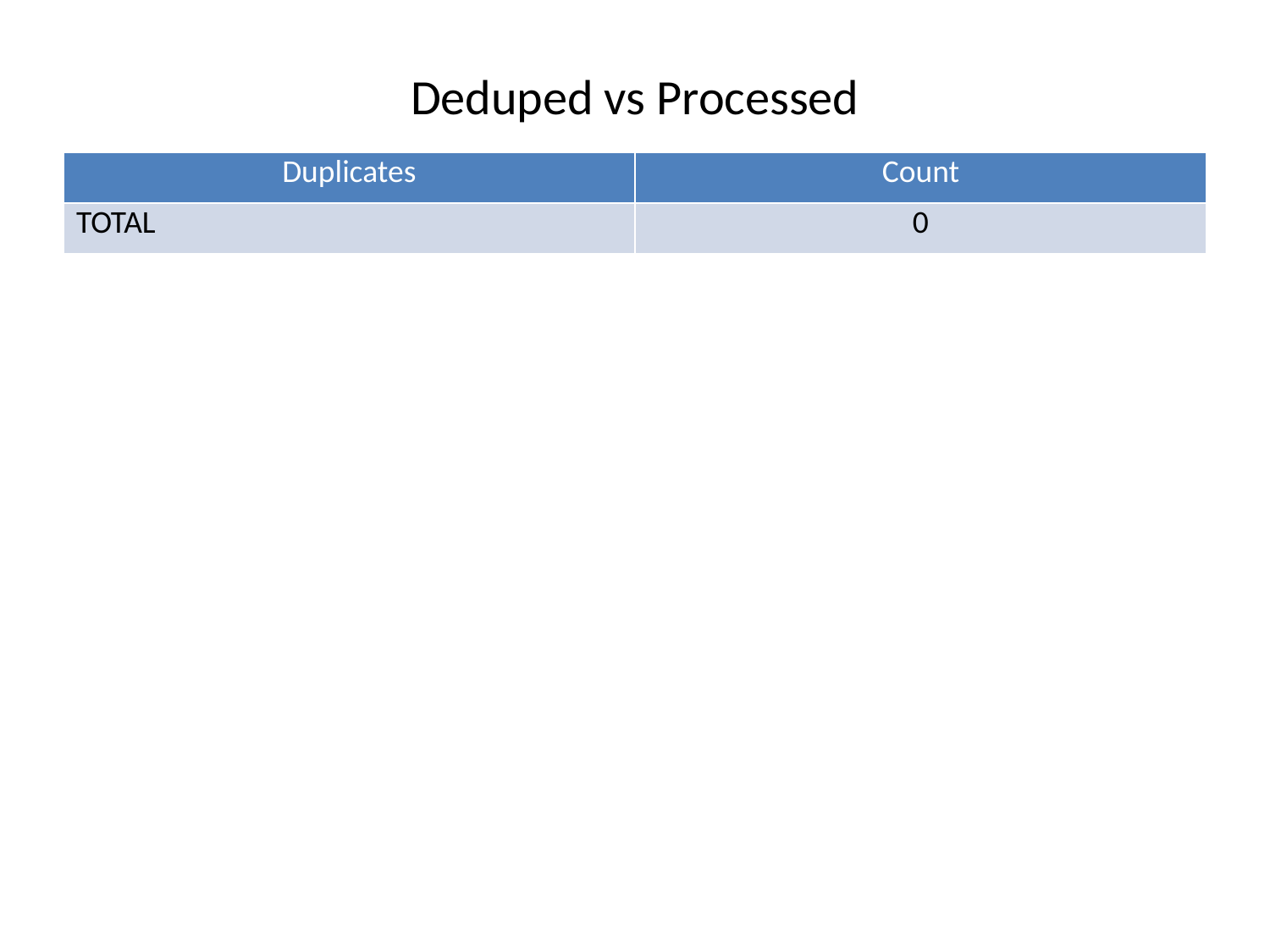

Deduped vs Processed
| Duplicates | Count |
| --- | --- |
| TOTAL | 0 |